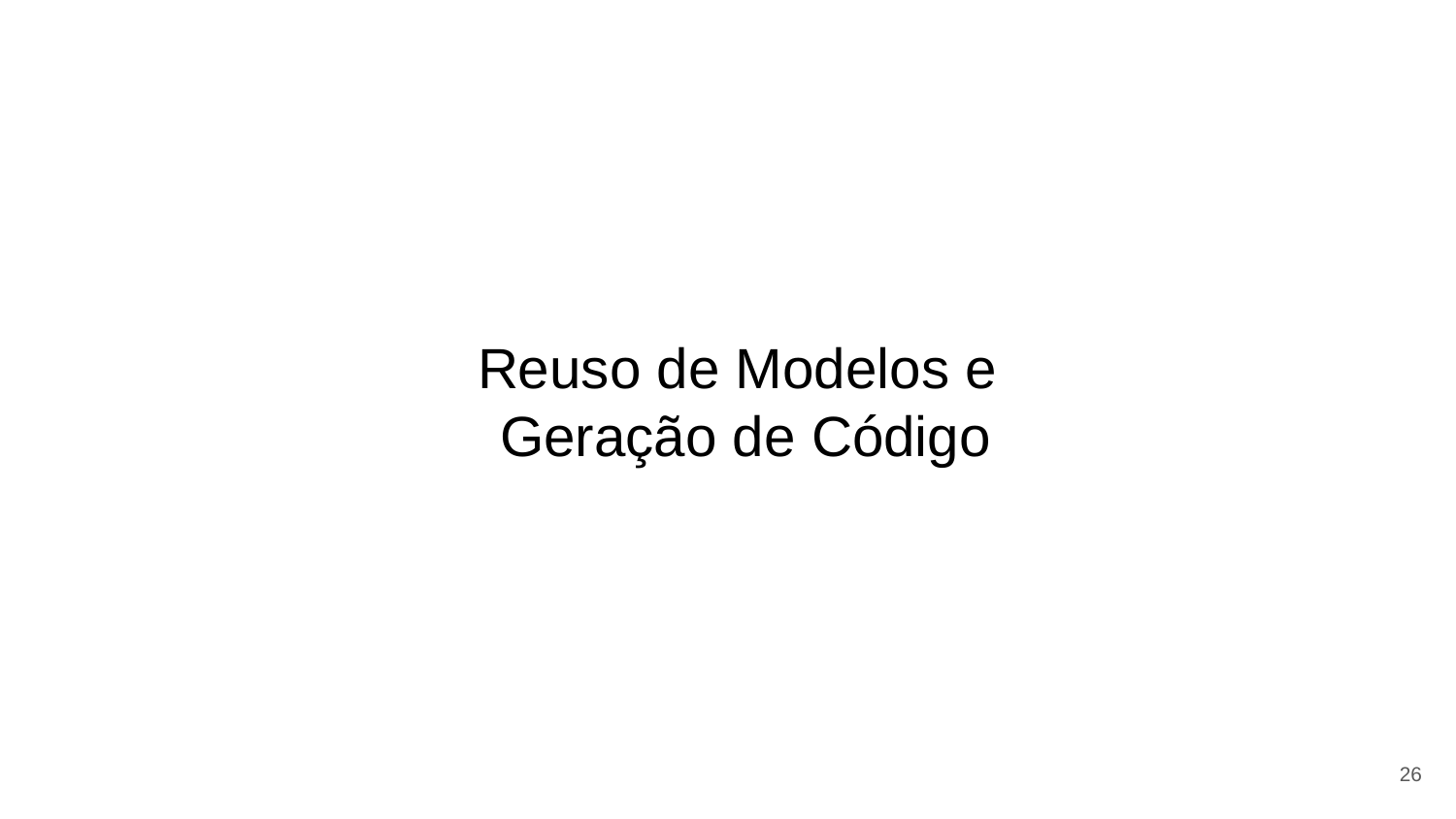

# Reuso de Modelos e Geração de Código
26